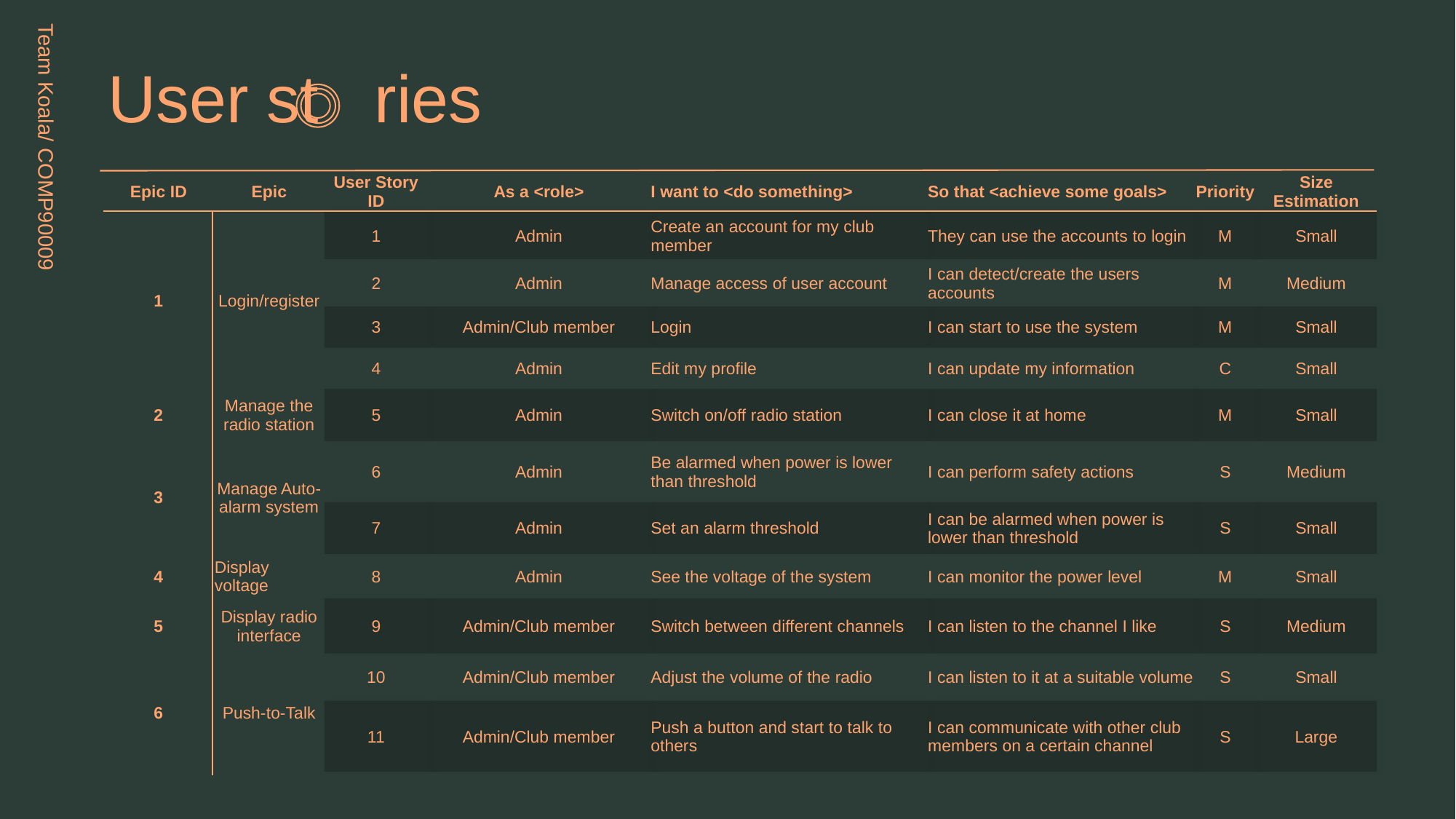

Team Koala/ COMP90009
# User st   ries

| Epic ID | Epic | User Story ID | As a <role> | I want to <do something> | So that <achieve some goals> | Priority | Size Estimation |
| --- | --- | --- | --- | --- | --- | --- | --- |
| 1 | Login/register | 1 | Admin | Create an account for my club member | They can use the accounts to login | M | Small |
|  |  | 2 | Admin | Manage access of user account | I can detect/create the users accounts | M | Medium |
|  |  | 3 | Admin/Club member | Login | I can start to use the system | M | Small |
|  |  | 4 | Admin | Edit my profile | I can update my information | C | Small |
| 2 | Manage the radio station | 5 | Admin | Switch on/off radio station | I can close it at home | M | Small |
| 3 | Manage Auto-alarm system | 6 | Admin | Be alarmed when power is lower than threshold | I can perform safety actions | S | Medium |
|  |  | 7 | Admin | Set an alarm threshold | I can be alarmed when power is lower than threshold | S | Small |
| 4 | Display voltage | 8 | Admin | See the voltage of the system | I can monitor the power level | M | Small |
| 5 | Display radio interface | 9 | Admin/Club member | Switch between different channels | I can listen to the channel I like | S | Medium |
| 6 | Push-to-Talk | 10 | Admin/Club member | Adjust the volume of the radio | I can listen to it at a suitable volume | S | Small |
|  |  | 11 | Admin/Club member | Push a button and start to talk to others | I can communicate with other club members on a certain channel | S | Large |